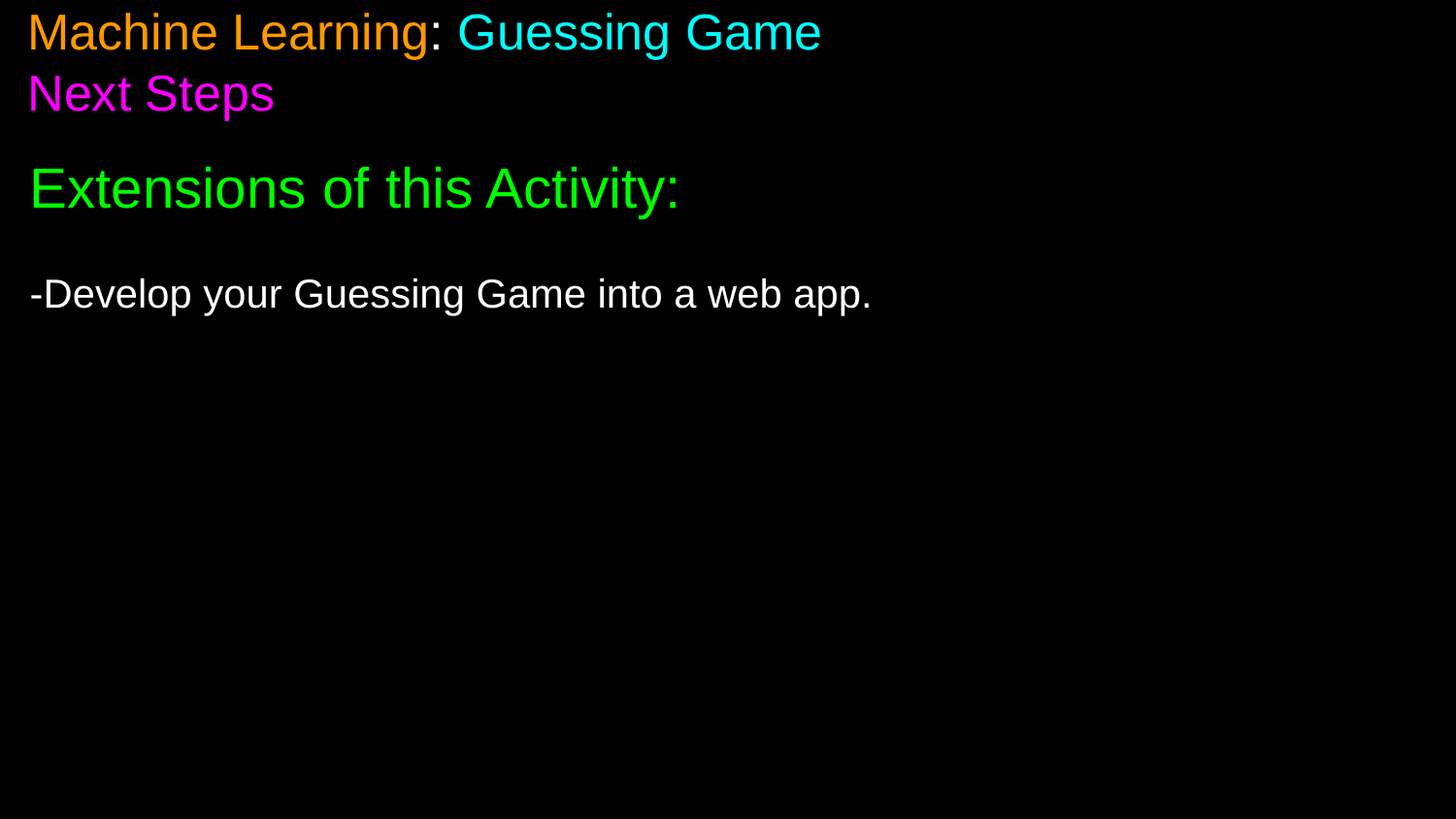

# Machine Learning: Guessing Game
Next Steps
Extensions of this Activity:

-Develop your Guessing Game into a web app.